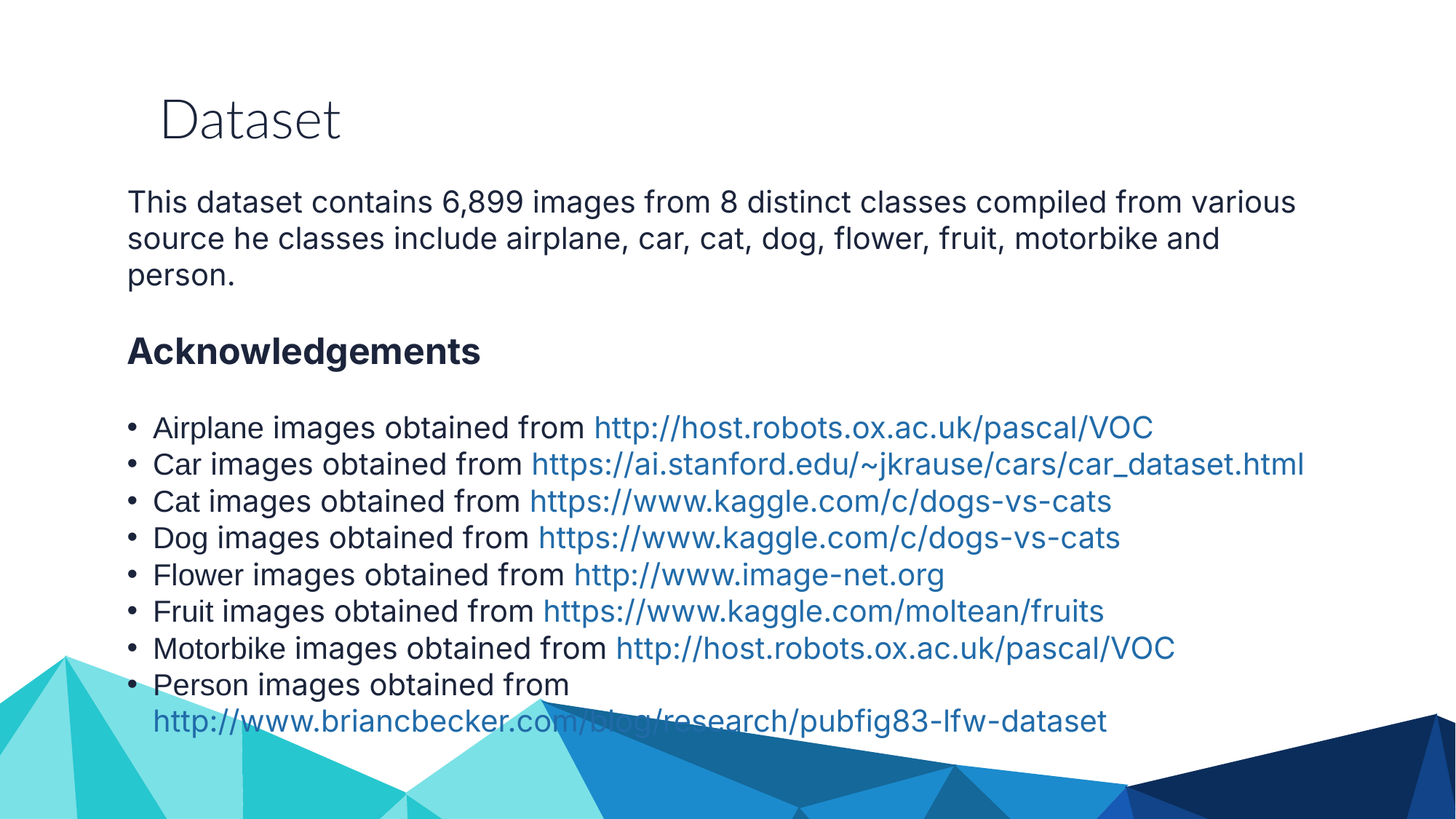

Dataset
This dataset contains 6,899 images from 8 distinct classes compiled from various source he classes include airplane, car, cat, dog, flower, fruit, motorbike and person.

Acknowledgements

Airplane images obtained from http://host.robots.ox.ac.uk/pascal/VOC
Car images obtained from https://ai.stanford.edu/~jkrause/cars/car_dataset.html
Cat images obtained from https://www.kaggle.com/c/dogs-vs-cats
Dog images obtained from https://www.kaggle.com/c/dogs-vs-cats
Flower images obtained from http://www.image-net.org
Fruit images obtained from https://www.kaggle.com/moltean/fruits
Motorbike images obtained from http://host.robots.ox.ac.uk/pascal/VOC
Person images obtained from http://www.briancbecker.com/blog/research/pubfig83-lfw-dataset